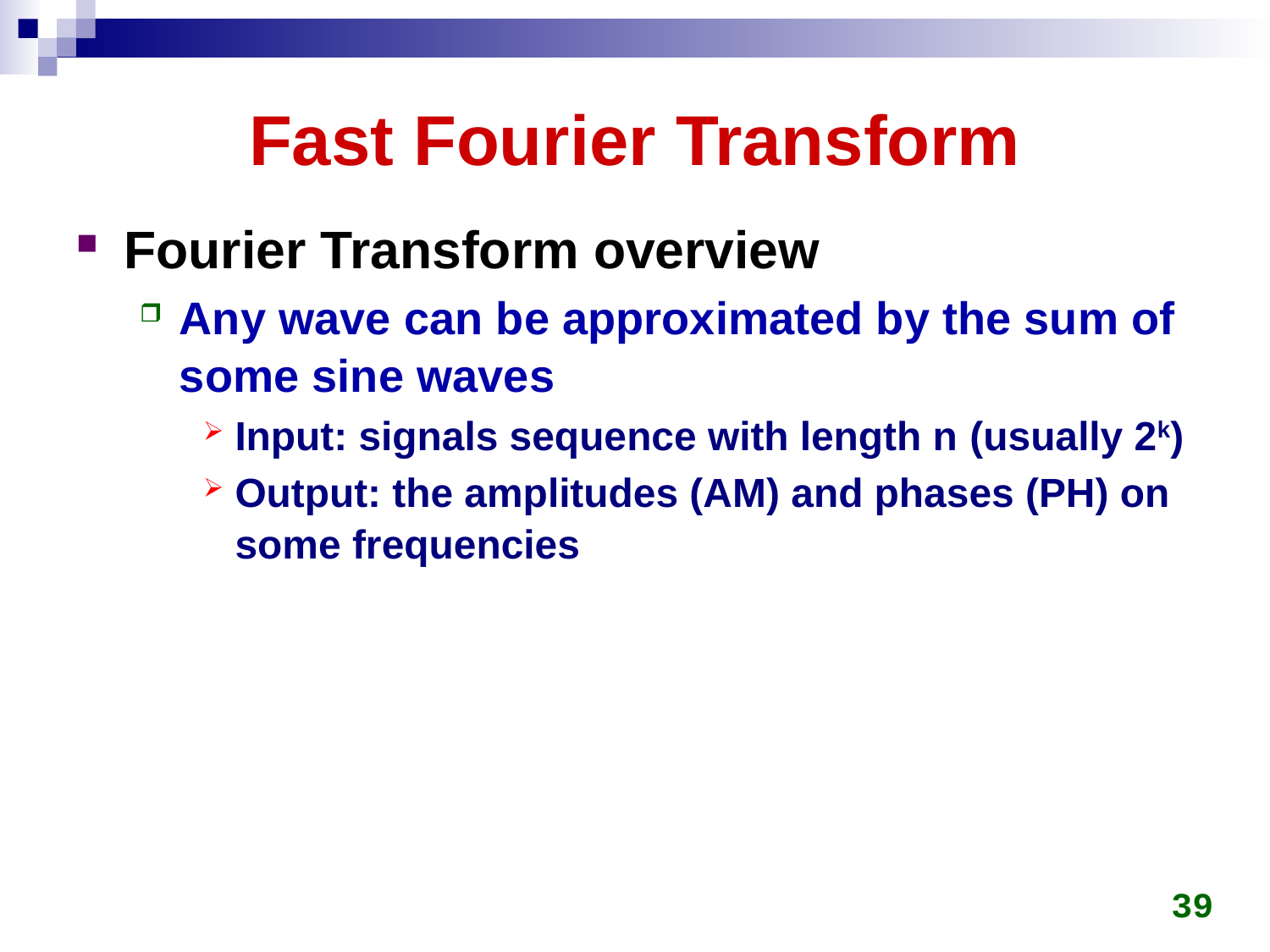

# Fast Fourier Transform
Fourier Transform overview
Any wave can be approximated by the sum of some sine waves
Input: signals sequence with length n (usually 2k)
Output: the amplitudes (AM) and phases (PH) on some frequencies
39